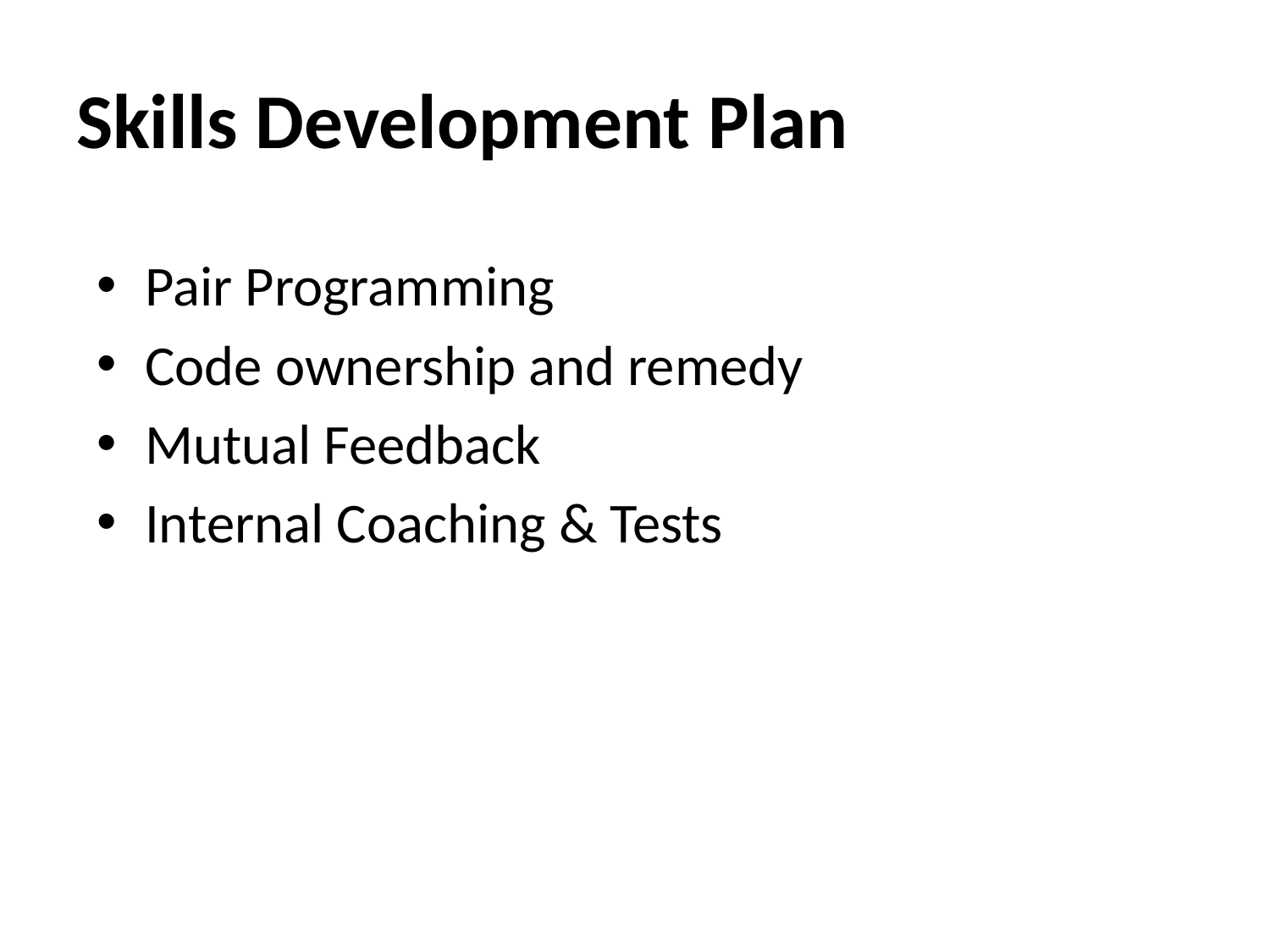

# Skills Development Plan

Pair Programming
Code ownership and remedy
Mutual Feedback
Internal Coaching & Tests